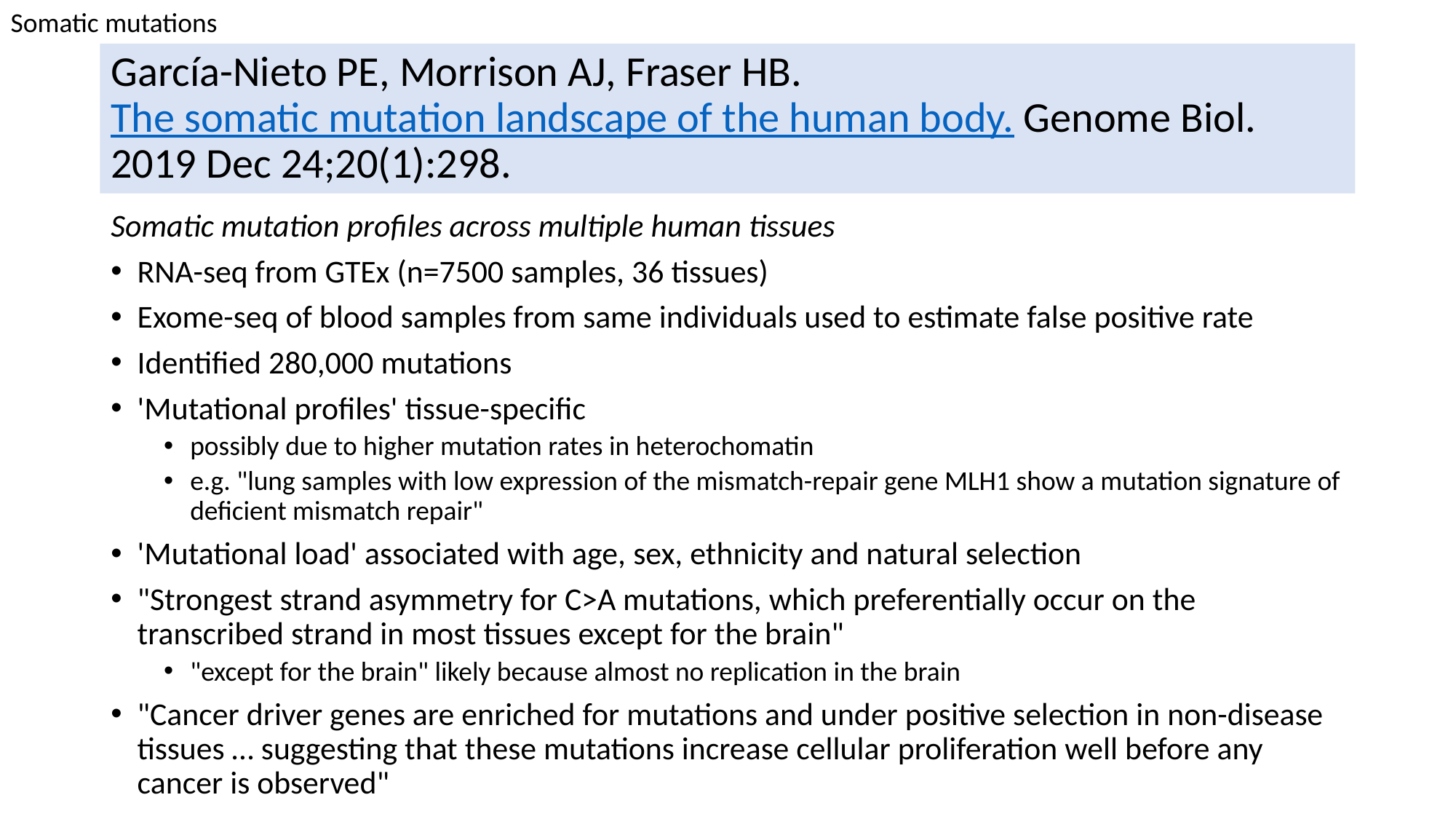

Somatic mutations
# García-Nieto PE, Morrison AJ, Fraser HB. The somatic mutation landscape of the human body. Genome Biol. 2019 Dec 24;20(1):298.
Somatic mutation profiles across multiple human tissues
RNA-seq from GTEx (n=7500 samples, 36 tissues)
Exome-seq of blood samples from same individuals used to estimate false positive rate
Identified 280,000 mutations
'Mutational profiles' tissue-specific
possibly due to higher mutation rates in heterochomatin
e.g. "lung samples with low expression of the mismatch-repair gene MLH1 show a mutation signature of deficient mismatch repair"
'Mutational load' associated with age, sex, ethnicity and natural selection
"Strongest strand asymmetry for C>A mutations, which preferentially occur on the transcribed strand in most tissues except for the brain"
"except for the brain" likely because almost no replication in the brain
"Cancer driver genes are enriched for mutations and under positive selection in non-disease tissues … suggesting that these mutations increase cellular proliferation well before any cancer is observed"